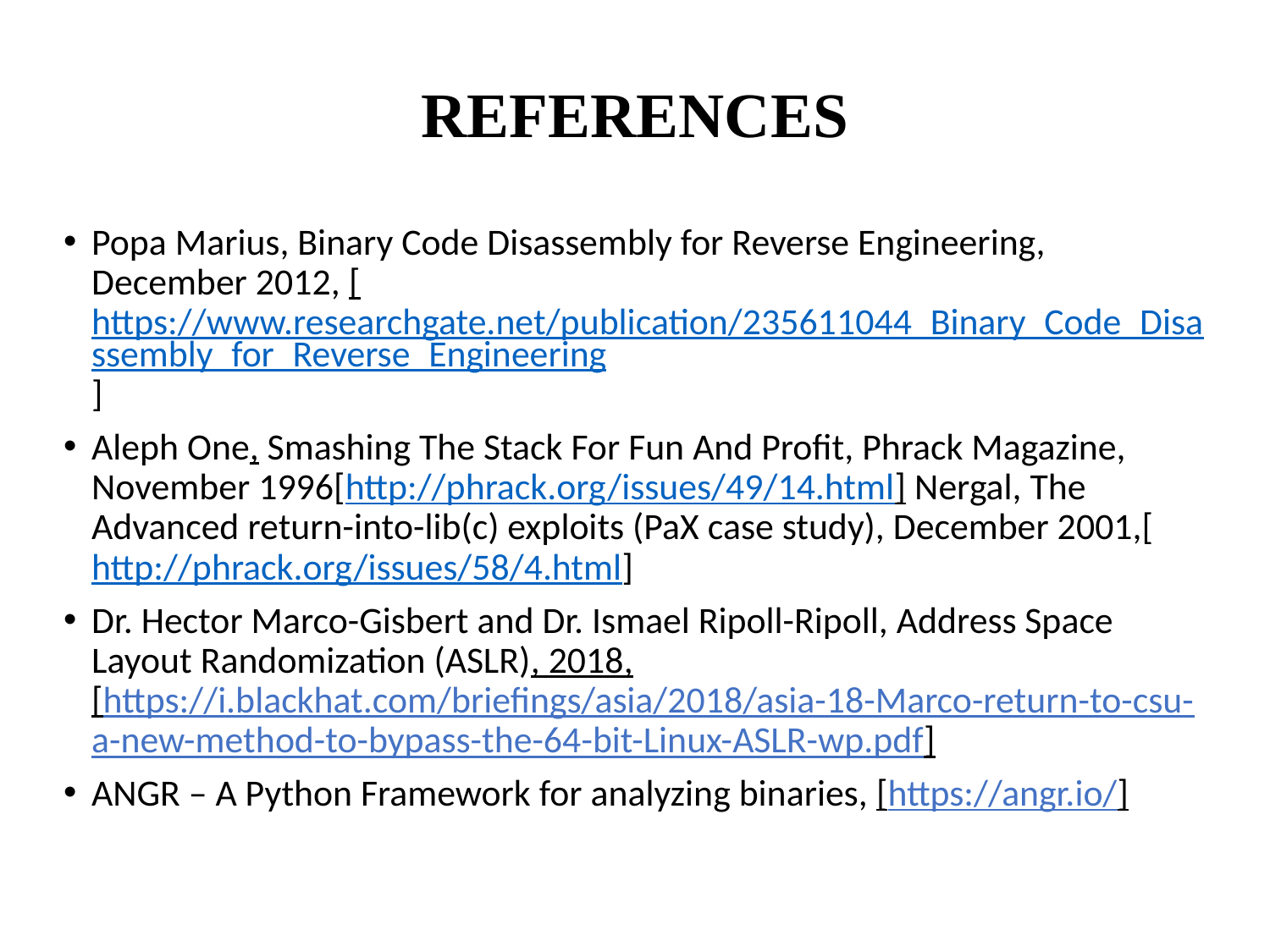

# REFERENCES
Popa Marius, Binary Code Disassembly for Reverse Engineering, December 2012, [https://www.researchgate.net/publication/235611044_Binary_Code_Disassembly_for_Reverse_Engineering]
Aleph One, Smashing The Stack For Fun And Profit, Phrack Magazine, November 1996[http://phrack.org/issues/49/14.html] Nergal, The Advanced return-into-lib(c) exploits (PaX case study), December 2001,[http://phrack.org/issues/58/4.html]
Dr. Hector Marco-Gisbert and Dr. Ismael Ripoll-Ripoll, Address Space Layout Randomization (ASLR), 2018, [https://i.blackhat.com/briefings/asia/2018/asia-18-Marco-return-to-csu-a-new-method-to-bypass-the-64-bit-Linux-ASLR-wp.pdf]
ANGR – A Python Framework for analyzing binaries, [https://angr.io/]